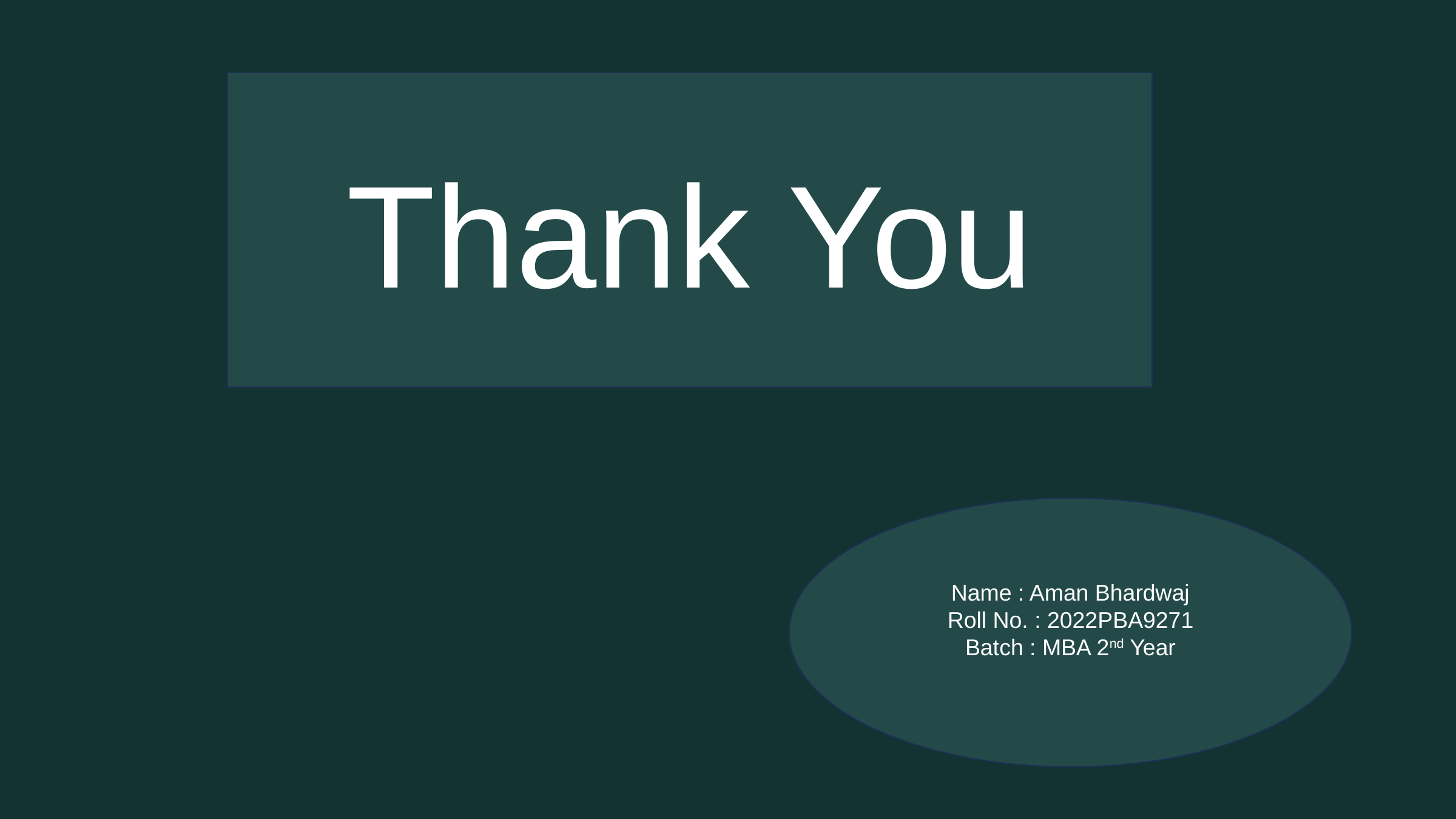

Thank You
Name : Aman Bhardwaj
Roll No. : 2022PBA9271
Batch : MBA 2nd Year